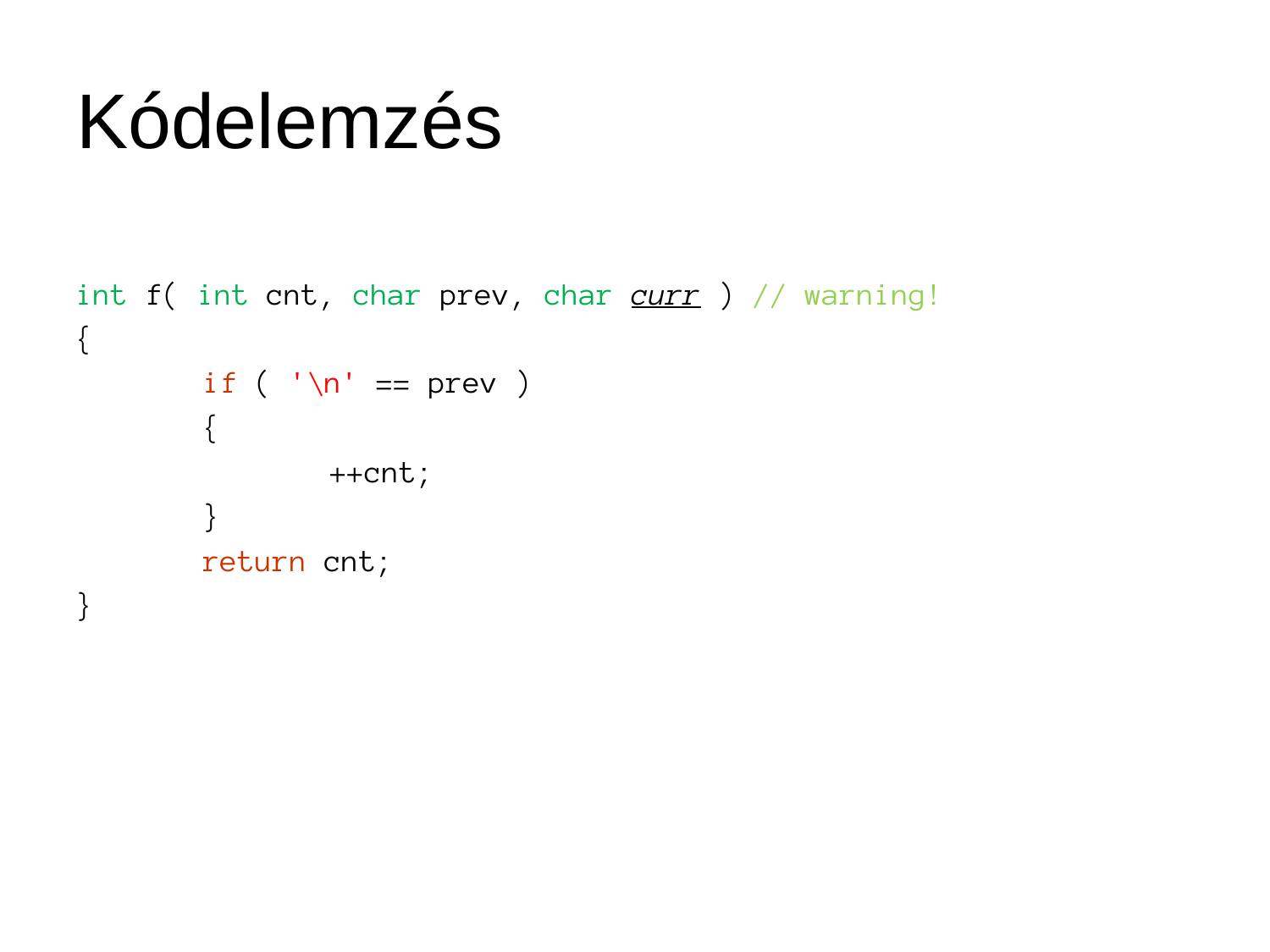

# Kódelemzés

int f( int cnt, char prev, char curr ) // warning!
{
	if ( '\n' == prev )
	{
		++cnt;
	}
	return cnt;
}